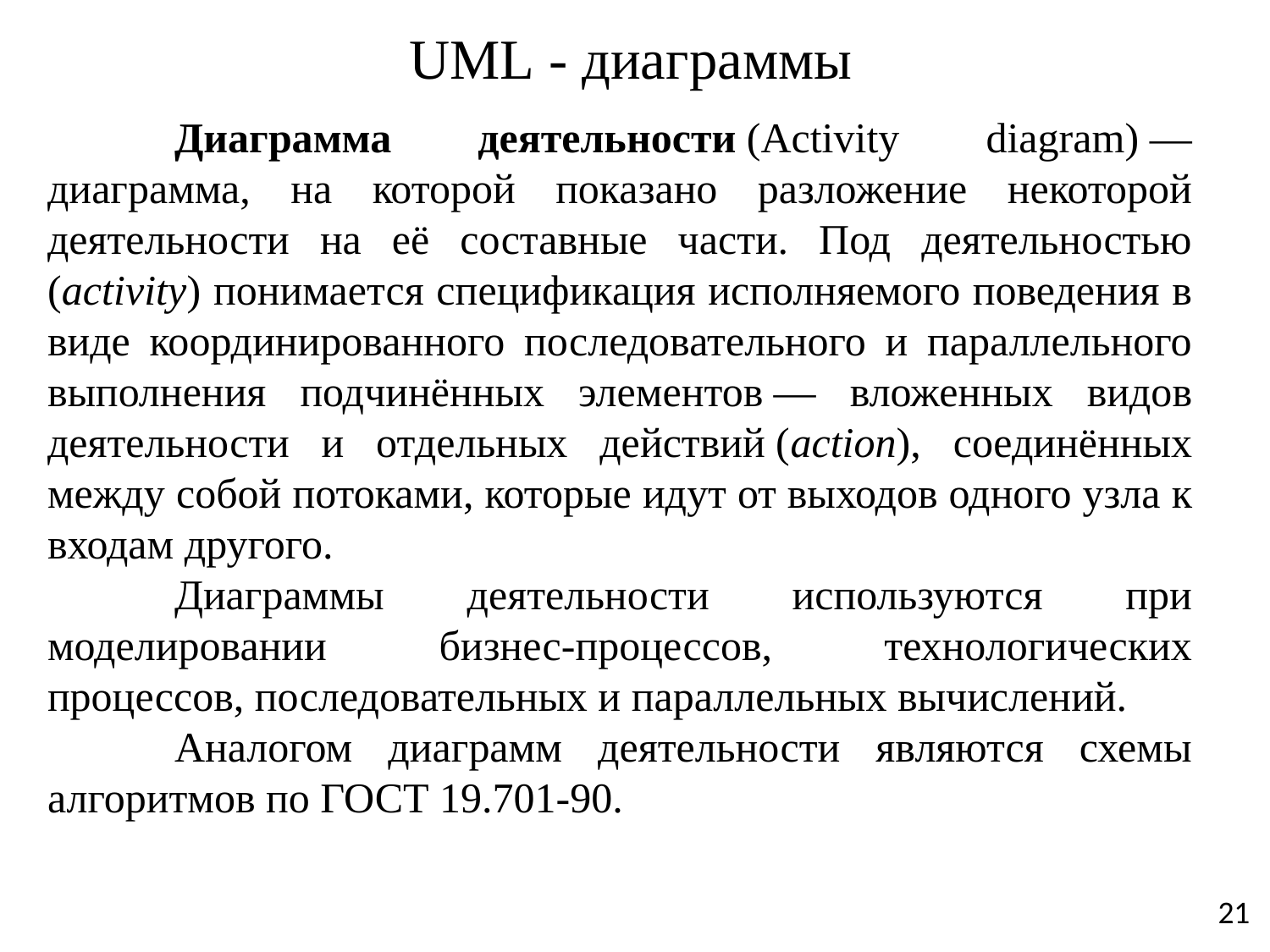

# UML - диаграммы
	Диаграмма деятельности (Activity diagram) — диаграмма, на которой показано разложение некоторой деятельности на её составные части. Под деятельностью (activity) понимается спецификация исполняемого поведения в виде координированного последовательного и параллельного выполнения подчинённых элементов — вложенных видов деятельности и отдельных действий (action), соединённых между собой потоками, которые идут от выходов одного узла к входам другого.
	Диаграммы деятельности используются при моделировании бизнес-процессов, технологических процессов, последовательных и параллельных вычислений.
	Аналогом диаграмм деятельности являются схемы алгоритмов по ГОСТ 19.701-90.
21